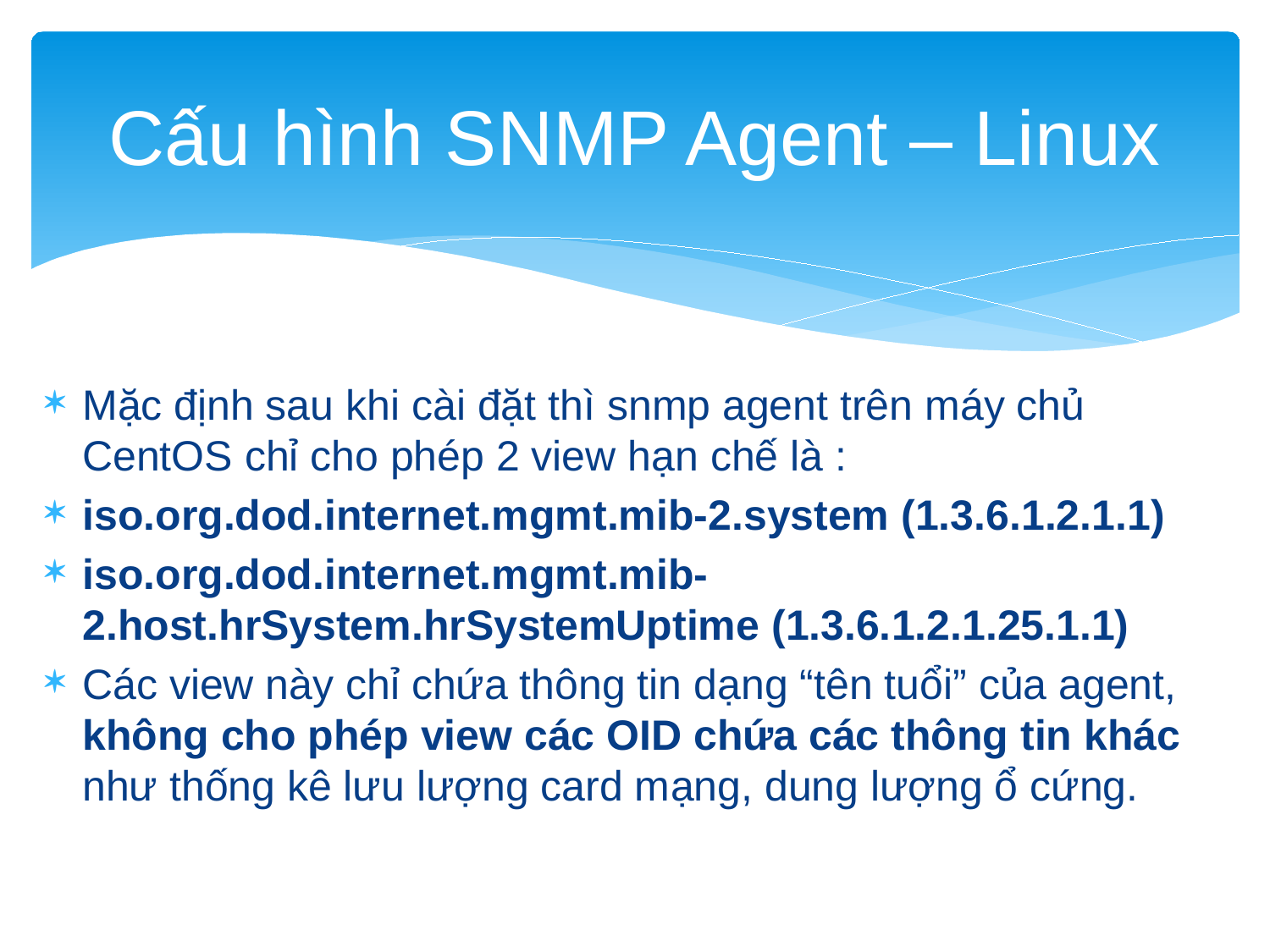

# Cấu hình SNMP Agent – Linux
Mặc định sau khi cài đặt thì snmp agent trên máy chủ CentOS chỉ cho phép 2 view hạn chế là :
iso.org.dod.internet.mgmt.mib-2.system (1.3.6.1.2.1.1)
iso.org.dod.internet.mgmt.mib-2.host.hrSystem.hrSystemUptime (1.3.6.1.2.1.25.1.1)
Các view này chỉ chứa thông tin dạng “tên tuổi” của agent, không cho phép view các OID chứa các thông tin khác như thống kê lưu lượng card mạng, dung lượng ổ cứng.